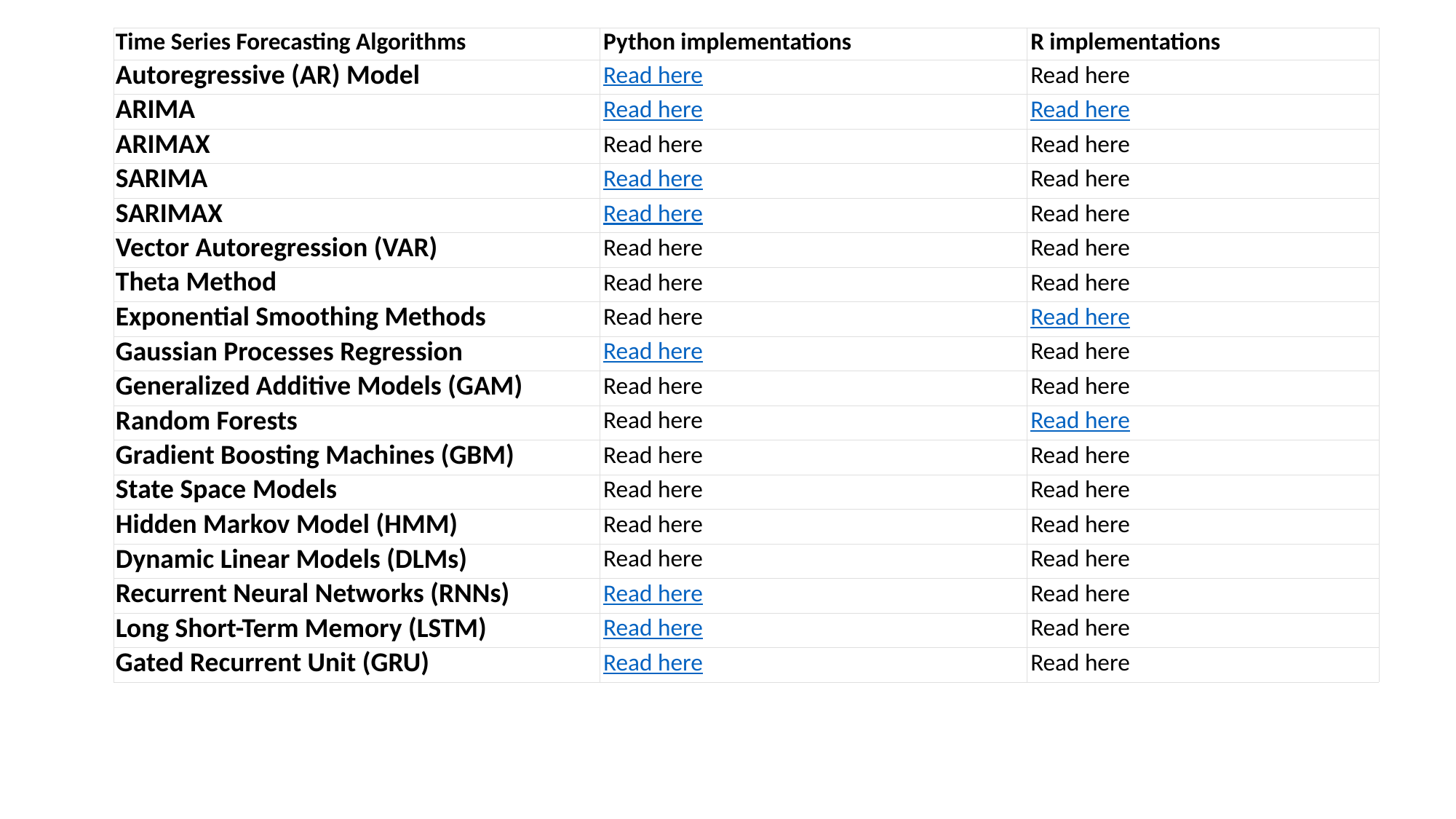

| Time Series Forecasting Algorithms | Python implementations | R implementations |
| --- | --- | --- |
| Autoregressive (AR) Model | Read here | Read here |
| ARIMA | Read here | Read here |
| ARIMAX | Read here | Read here |
| SARIMA | Read here | Read here |
| SARIMAX | Read here | Read here |
| Vector Autoregression (VAR) | Read here | Read here |
| Theta Method | Read here | Read here |
| Exponential Smoothing Methods | Read here | Read here |
| Gaussian Processes Regression | Read here | Read here |
| Generalized Additive Models (GAM) | Read here | Read here |
| Random Forests | Read here | Read here |
| Gradient Boosting Machines (GBM) | Read here | Read here |
| State Space Models | Read here | Read here |
| Hidden Markov Model (HMM) | Read here | Read here |
| Dynamic Linear Models (DLMs) | Read here | Read here |
| Recurrent Neural Networks (RNNs) | Read here | Read here |
| Long Short-Term Memory (LSTM) | Read here | Read here |
| Gated Recurrent Unit (GRU) | Read here | Read here |